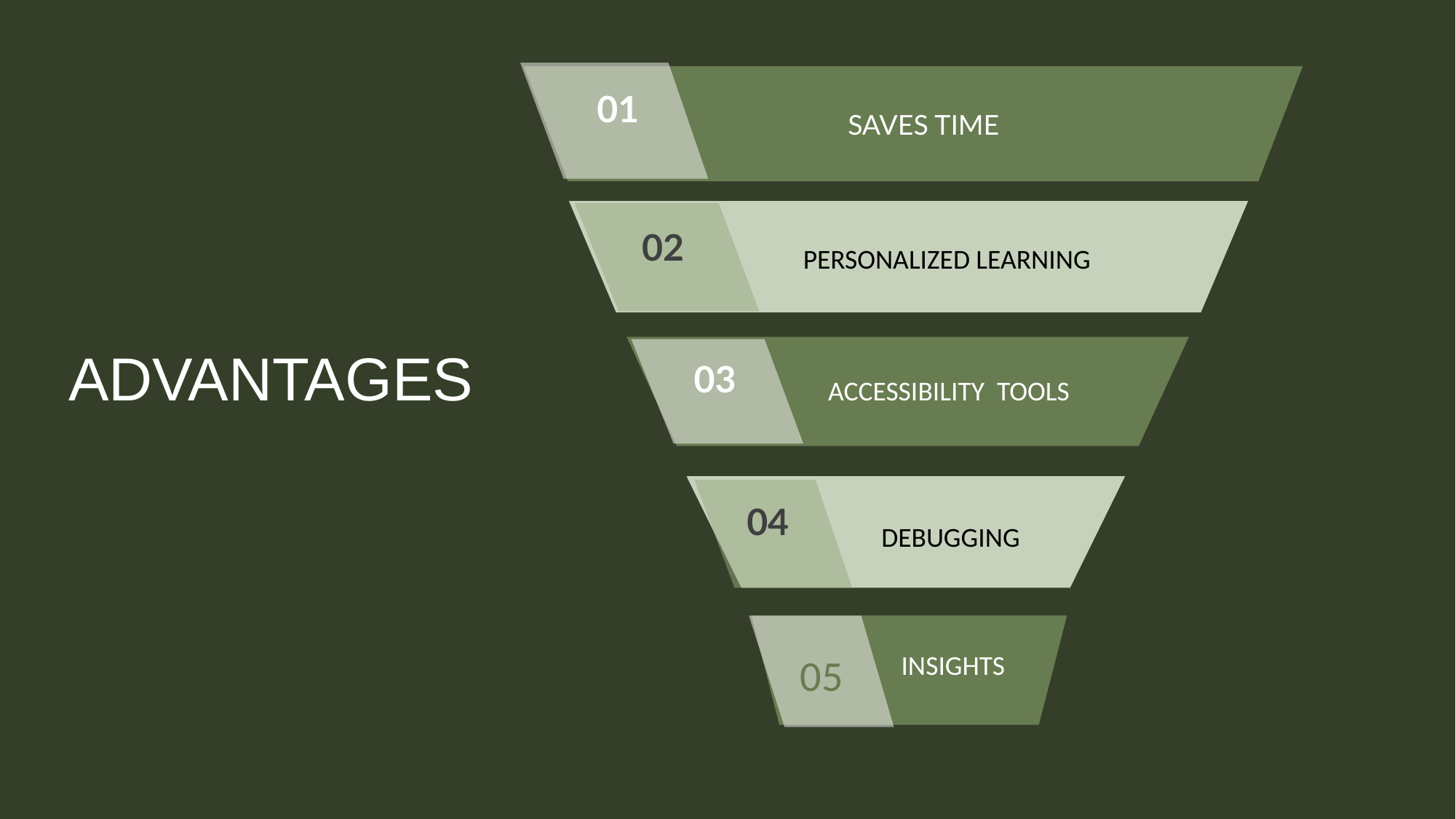

01
SAVES TIME

02
PERSONALIZED LEARNING

ADVANTAGES
03
ACCESSIBILITY  TOOLS

04
DEBUGGING

INSIGHTS
05